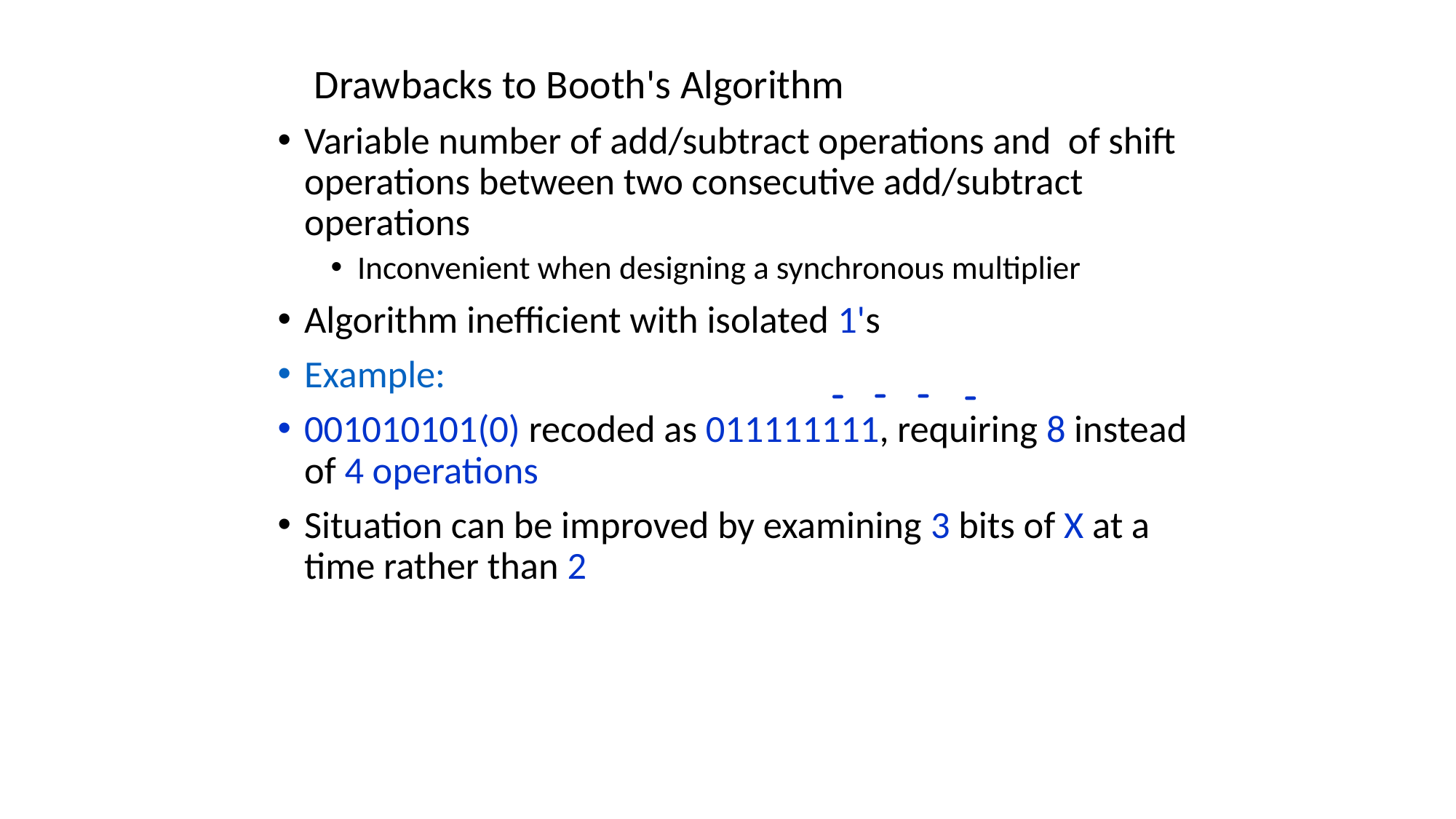

# Drawbacks to Booth's Algorithm
Variable number of add/subtract operations and  of shift operations between two consecutive add/subtract operations
Inconvenient when designing a synchronous multiplier
Algorithm inefficient with isolated 1's
Example:
001010101(0) recoded as 011111111, requiring 8 instead of 4 operations
Situation can be improved by examining 3 bits of X at a time rather than 2
-
-
-
-